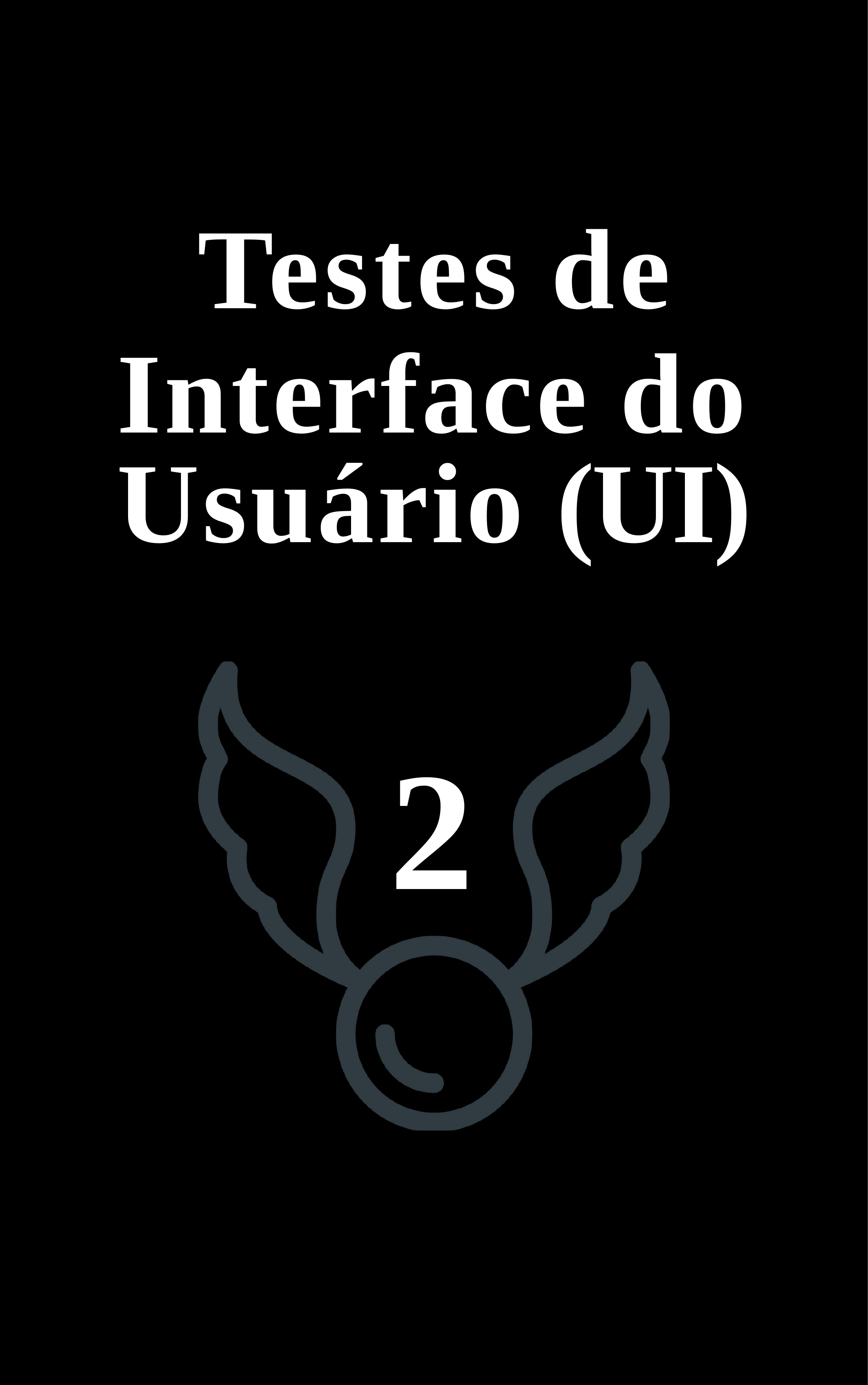

# Testes de
Interface do Usuário (UI)
2